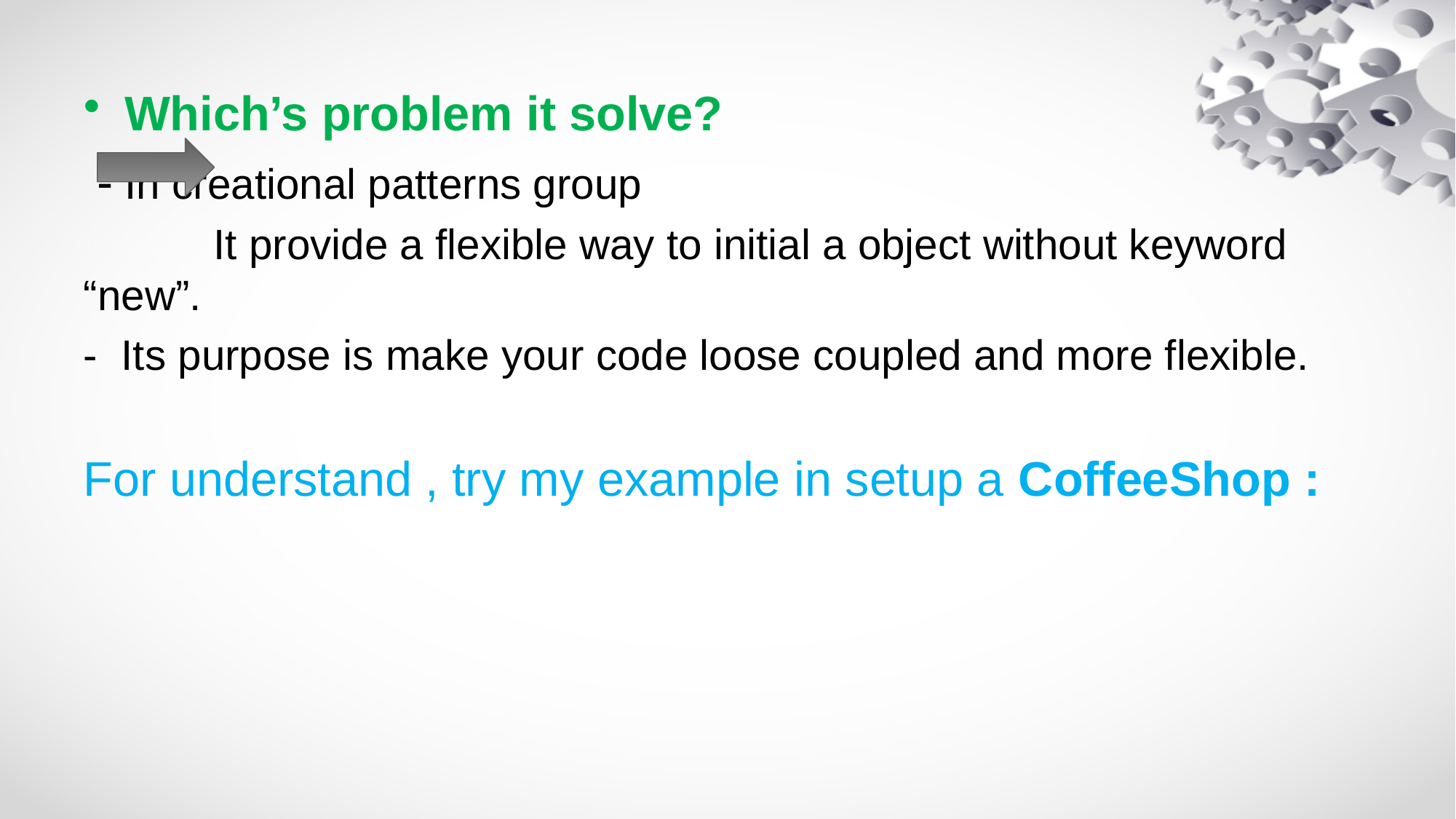

Which’s problem it solve?
 - In creational patterns group
           It provide a flexible way to initial a object without keyword “new”.
-  Its purpose is make your code loose coupled and more flexible.

For understand , try my example in setup a CoffeeShop :